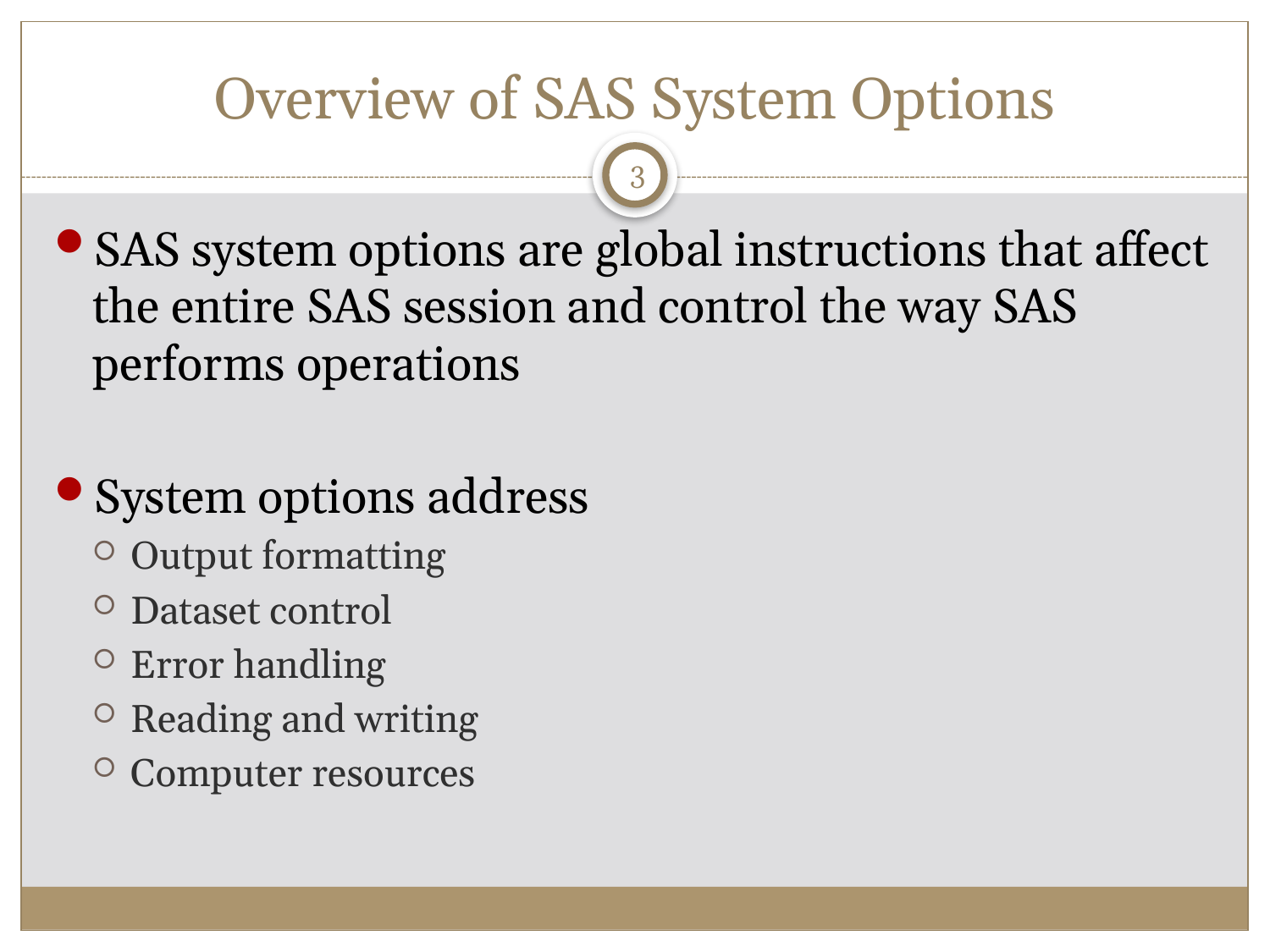

# Overview of SAS System Options
3
SAS system options are global instructions that affect the entire SAS session and control the way SAS performs operations

System options address
Output formatting
Dataset control
Error handling
Reading and writing
Computer resources